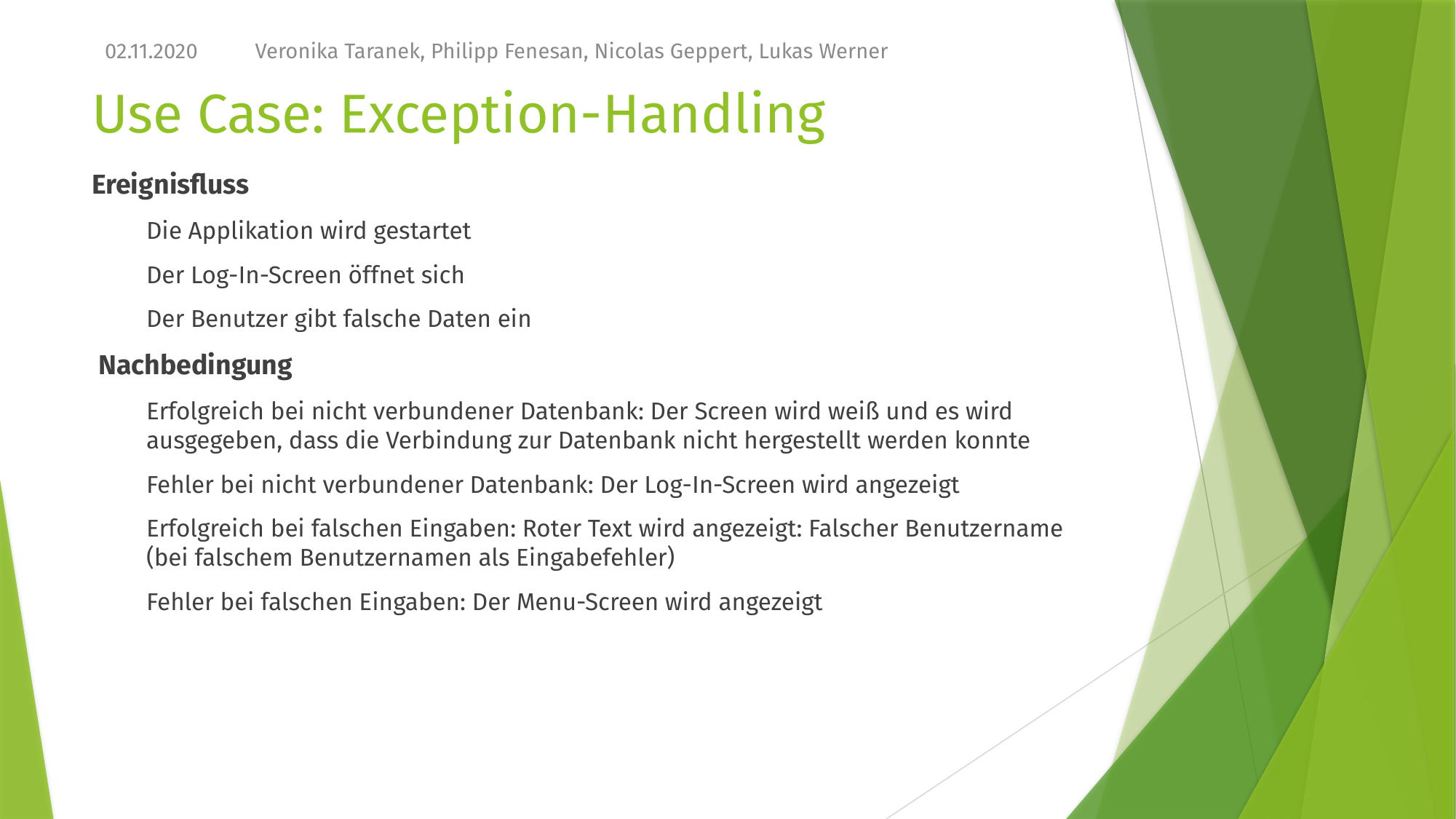

Veronika Taranek, Philipp Fenesan, Nicolas Geppert, Lukas Werner
02.11.2020
# Use Case: Exception-Handling
Ereignisfluss
Die Applikation wird gestartet
Der Log-In-Screen öffnet sich
Der Benutzer gibt falsche Daten ein
Nachbedingung
Erfolgreich bei nicht verbundener Datenbank: Der Screen wird weiß und es wird ausgegeben, dass die Verbindung zur Datenbank nicht hergestellt werden konnte
Fehler bei nicht verbundener Datenbank: Der Log-In-Screen wird angezeigt
Erfolgreich bei falschen Eingaben: Roter Text wird angezeigt: Falscher Benutzername (bei falschem Benutzernamen als Eingabefehler)
Fehler bei falschen Eingaben: Der Menu-Screen wird angezeigt